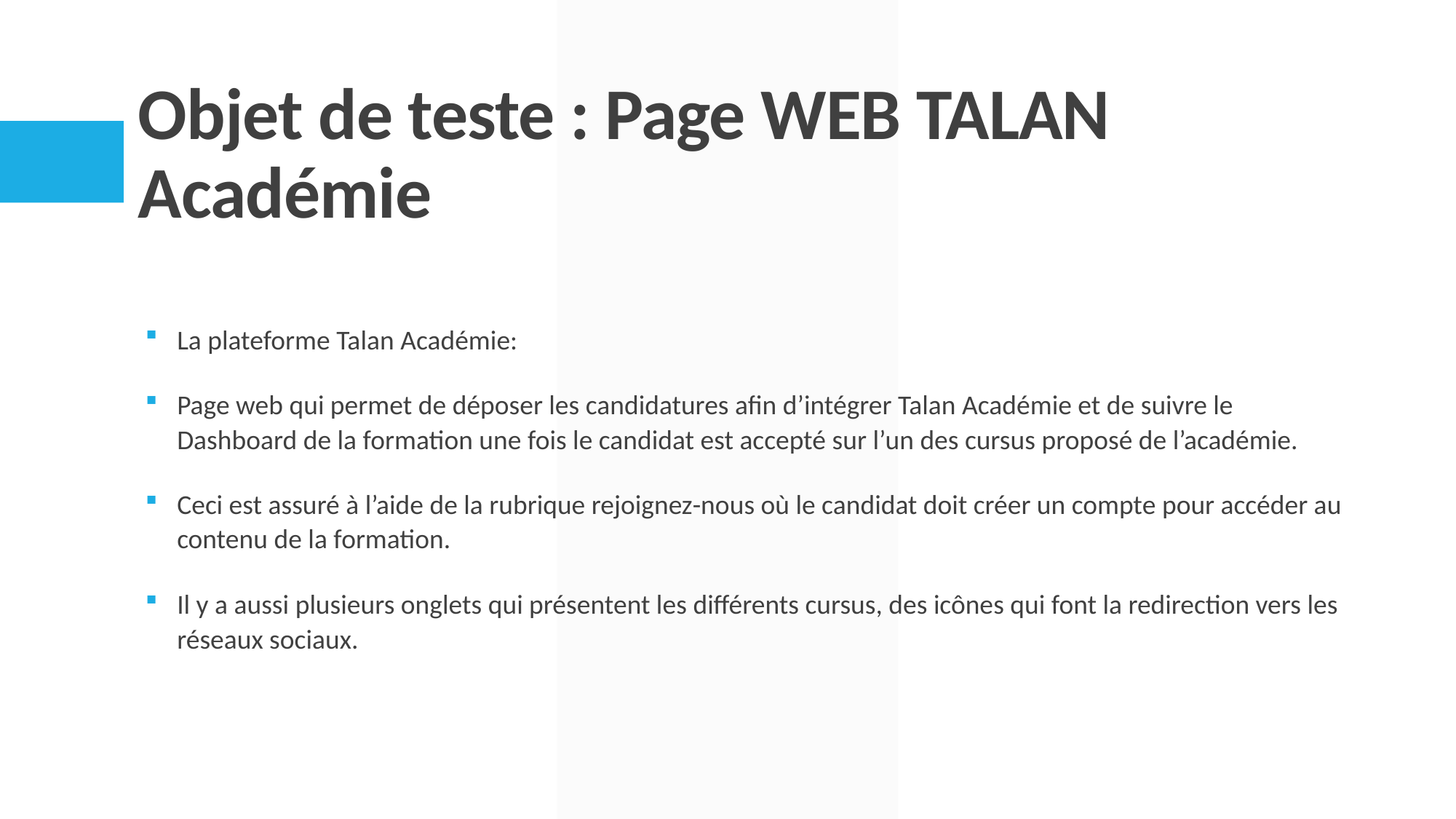

# Objet de teste : Page WEB TALAN Académie

La plateforme Talan Académie:
Page web qui permet de déposer les candidatures afin d’intégrer Talan Académie et de suivre le Dashboard de la formation une fois le candidat est accepté sur l’un des cursus proposé de l’académie.
Ceci est assuré à l’aide de la rubrique rejoignez-nous où le candidat doit créer un compte pour accéder au contenu de la formation.
Il y a aussi plusieurs onglets qui présentent les différents cursus, des icônes qui font la redirection vers les réseaux sociaux.